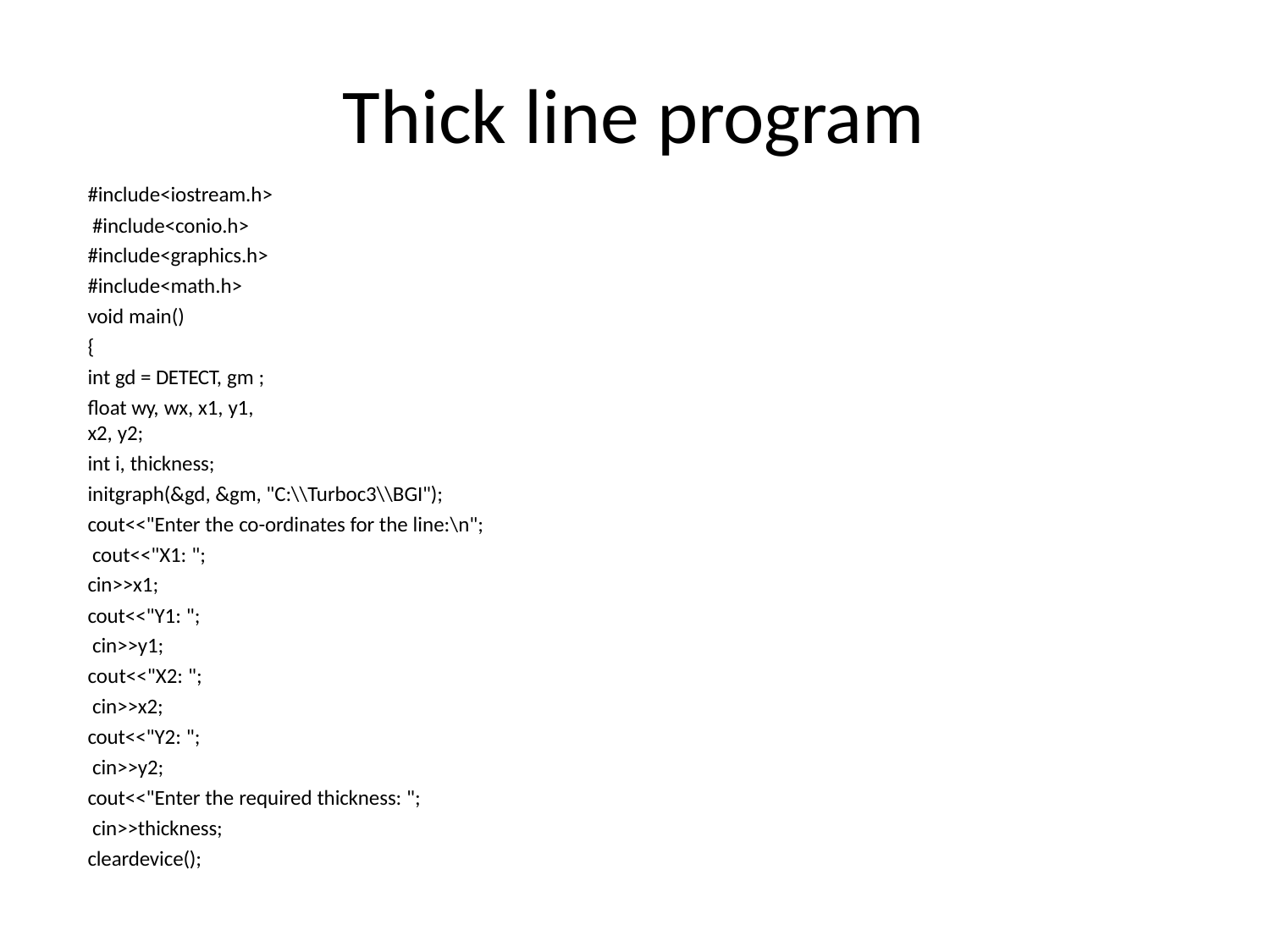

# Thick line program
#include<iostream.h>  #include<conio.h>  #include<graphics.h>  #include<math.h>  void main()
{
int gd = DETECT, gm ;
float wy, wx, x1, y1, x2, y2;
int i, thickness;
initgraph(&gd, &gm, "C:\\Turboc3\\BGI");  cout<<"Enter the co-ordinates for the line:\n";  cout<<"X1: ";
cin>>x1;  cout<<"Y1: ";  cin>>y1;  cout<<"X2: ";  cin>>x2;  cout<<"Y2: ";  cin>>y2;
cout<<"Enter the required thickness: ";  cin>>thickness;
cleardevice();